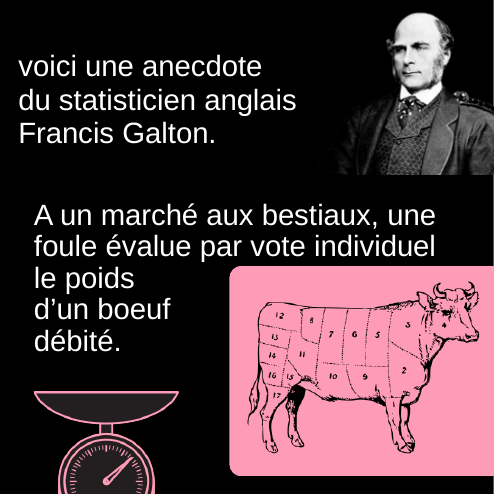

voici une anecdote
du statisticien anglais
Francis Galton.
A un marché aux bestiaux, une foule évalue par vote individuel
le poids
d’un boeuf
débité.